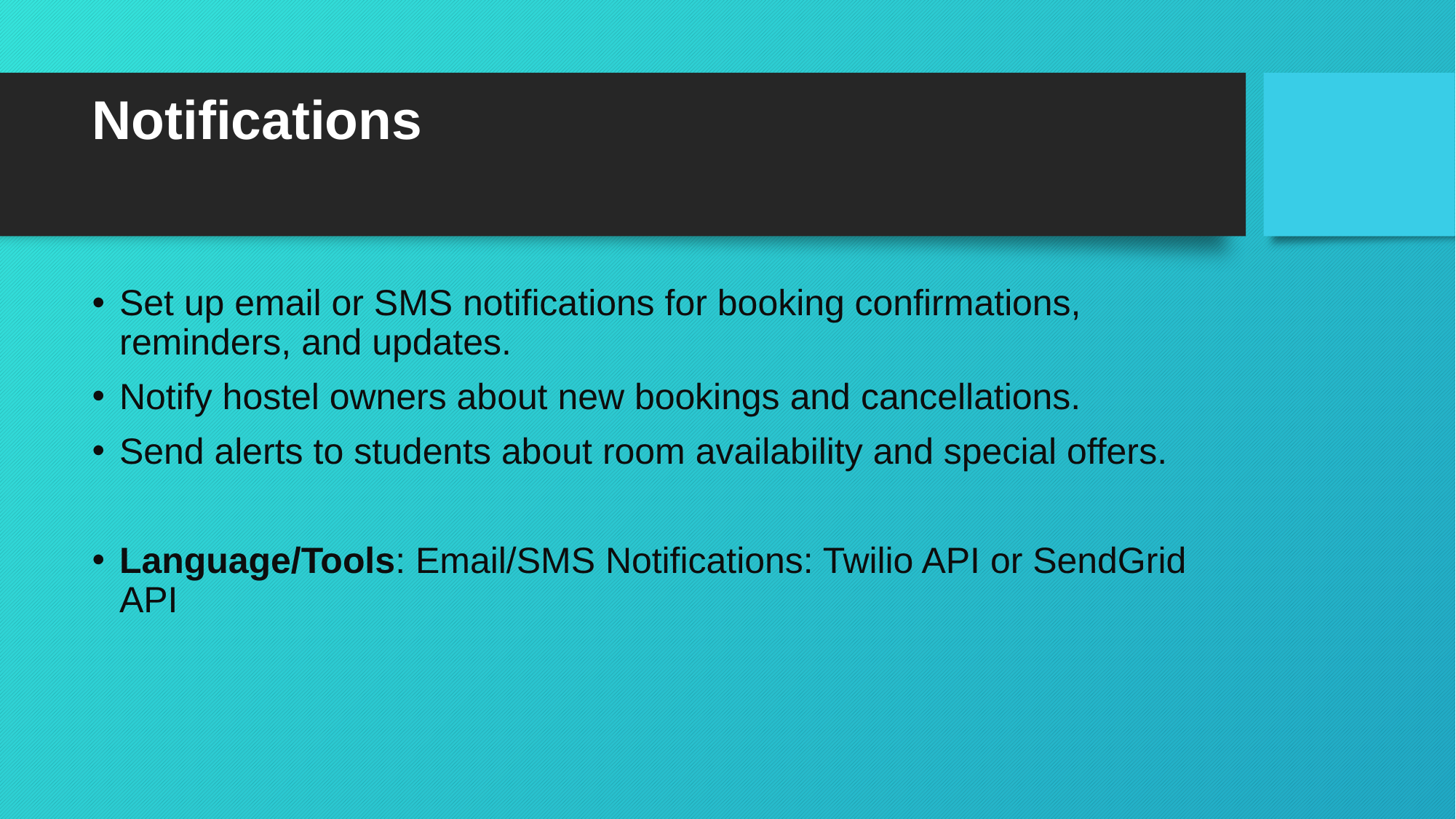

# Notifications
Set up email or SMS notifications for booking confirmations, reminders, and updates.
Notify hostel owners about new bookings and cancellations.
Send alerts to students about room availability and special offers.

Language/Tools: Email/SMS Notifications: Twilio API or SendGrid API